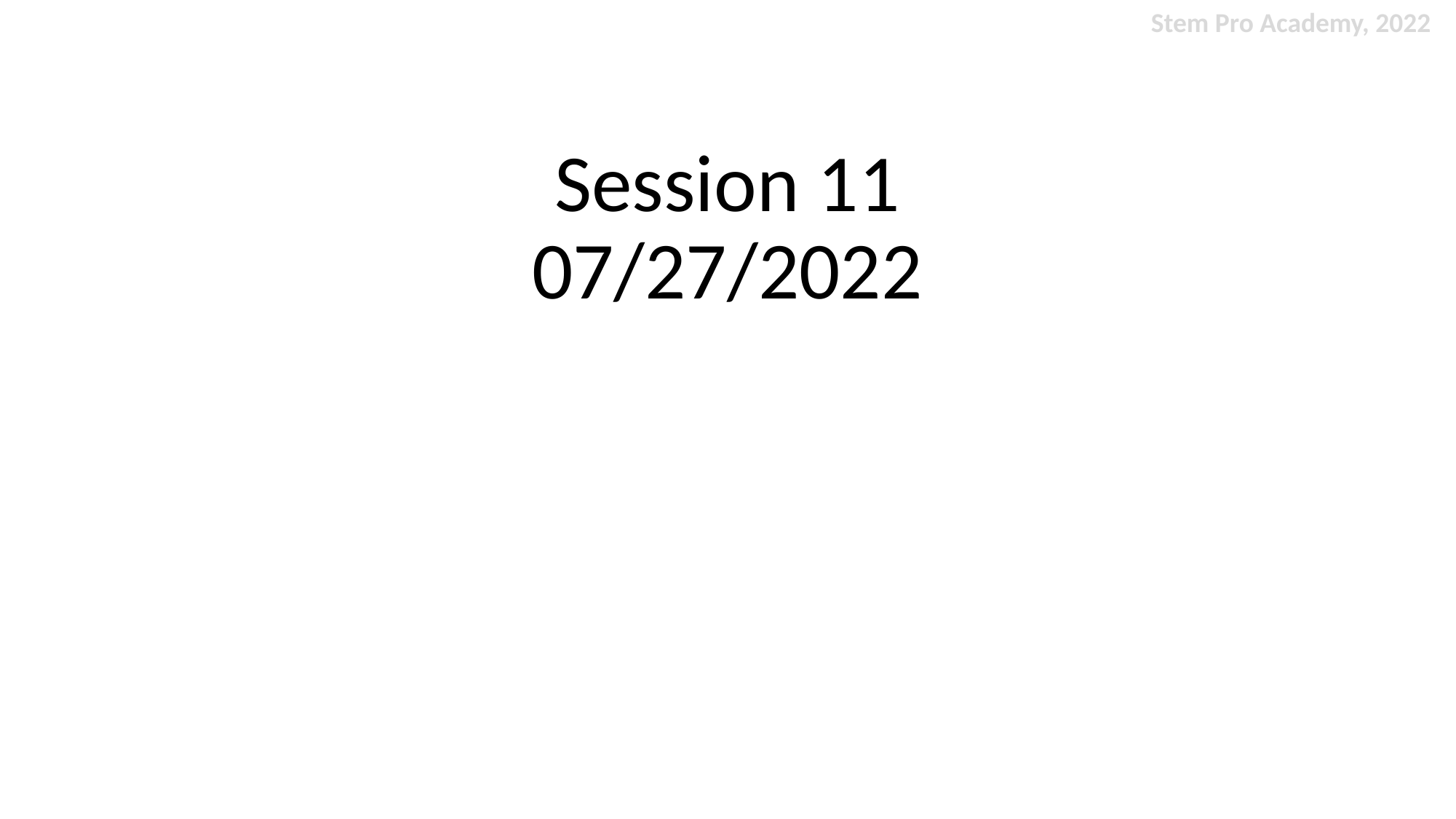

Stem Pro Academy, 2022
# Session 11 07/27/2022